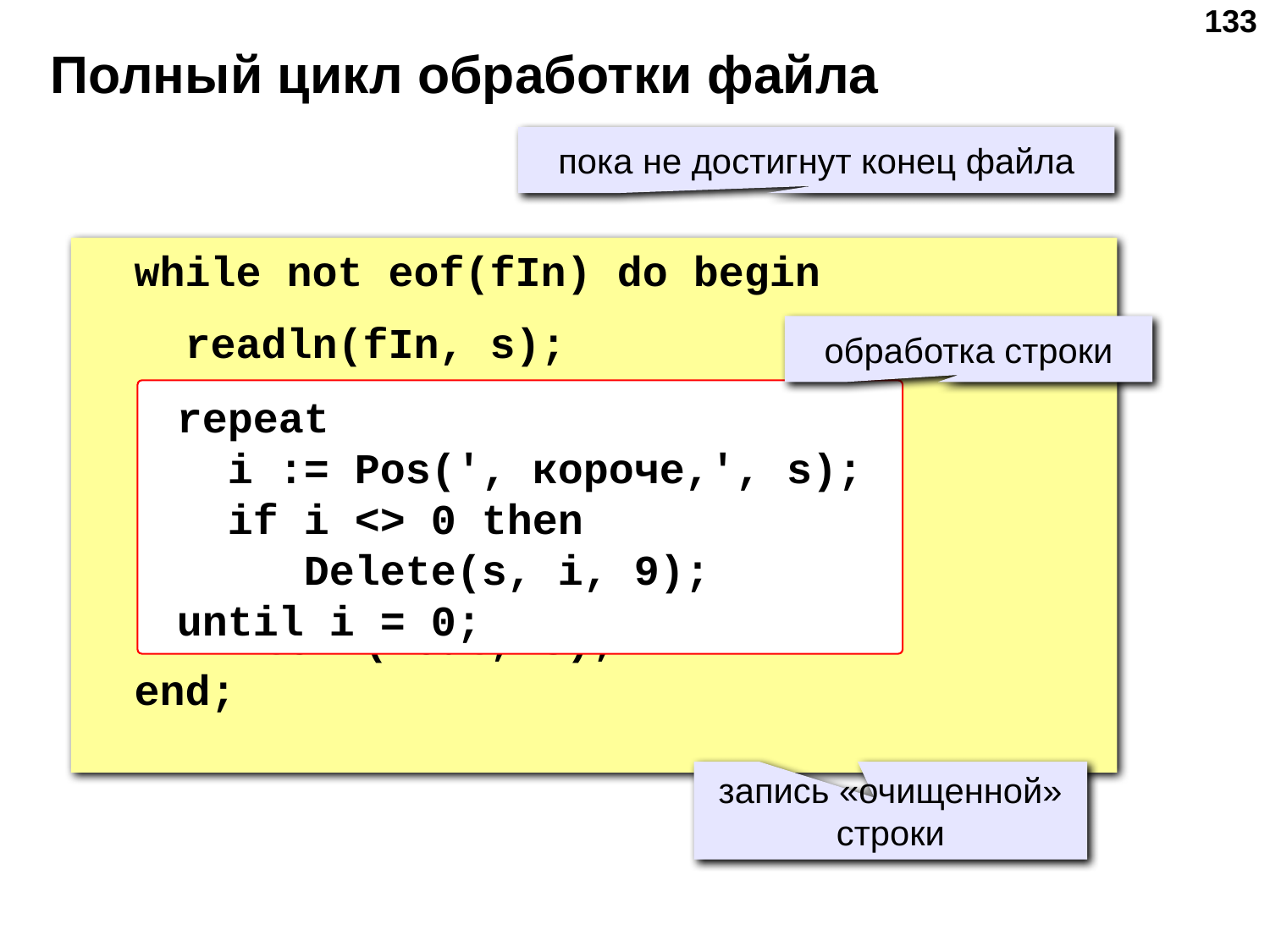

133
# Полный цикл обработки файла
пока не достигнут конец файла
  while not eof(fIn) do begin
    readln(fIn, s);
    writeln(fOut, s);
  end;
обработка строки
 repeat
   i := Pos(', короче,', s);
   if i <> 0 then
      Delete(s, i, 9);
 until i = 0;
запись «очищенной» строки